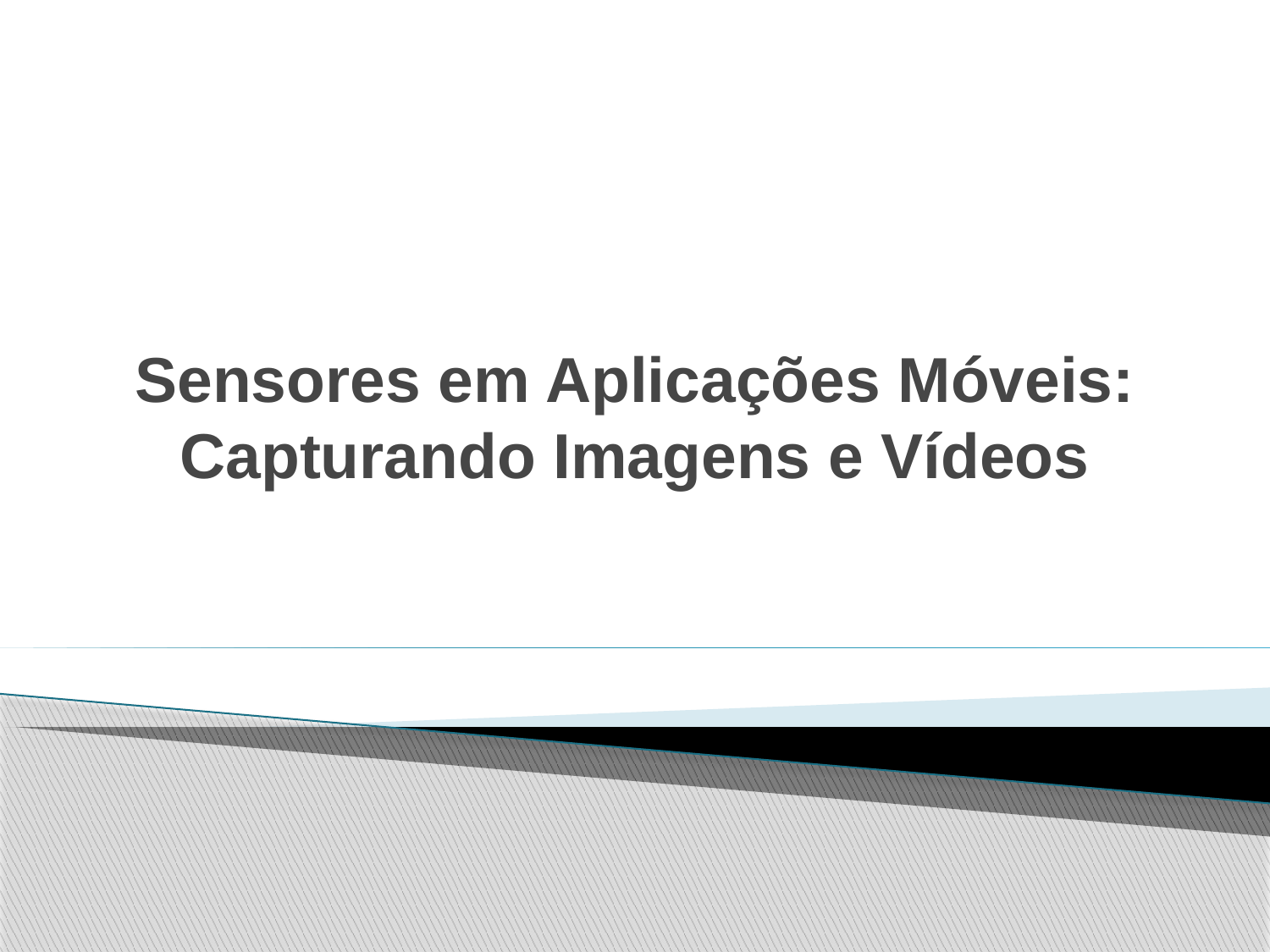

# Sensores em Aplicações Móveis: Capturando Imagens e Vídeos